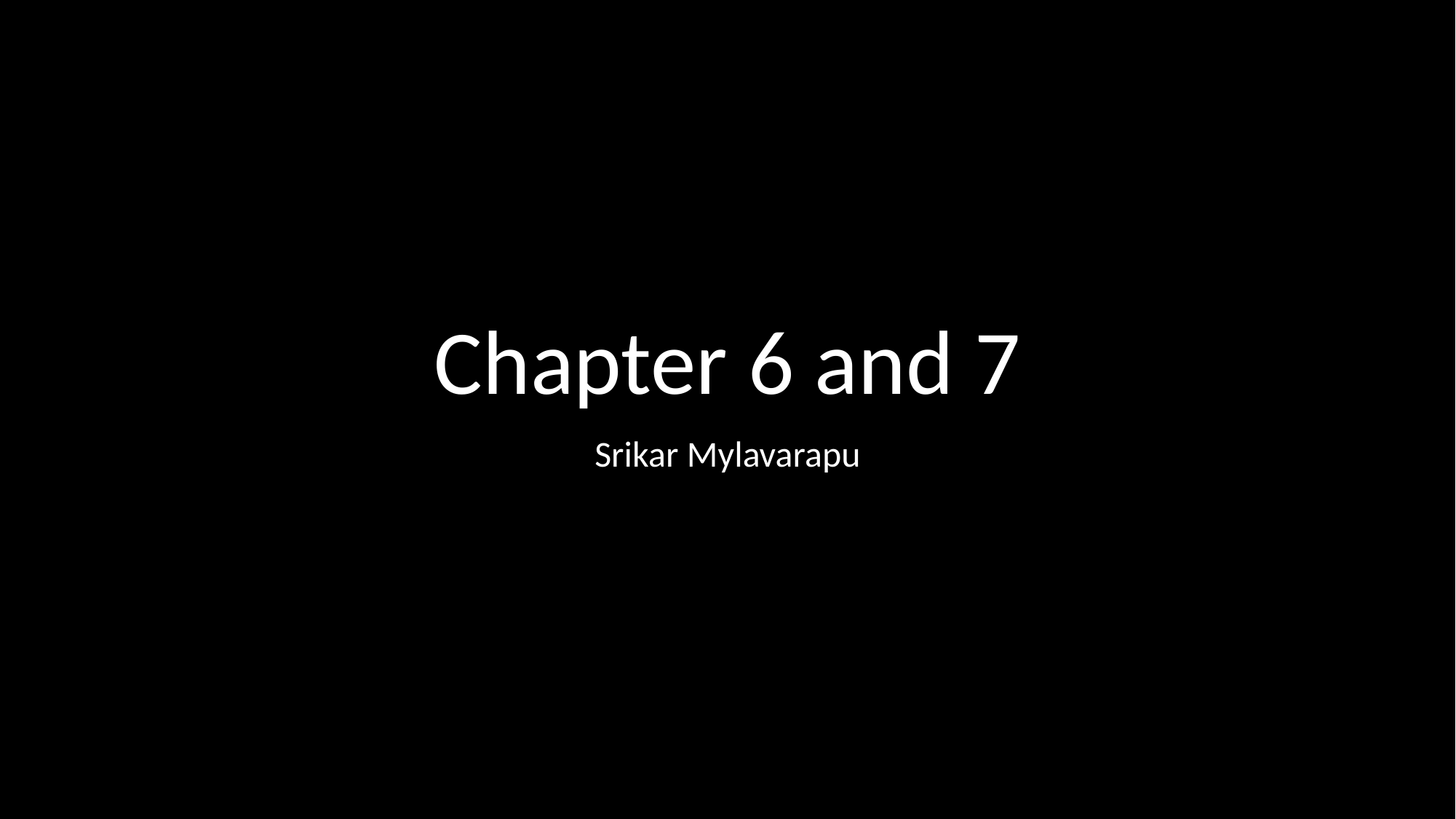

# Chapter 6 and 7
Srikar Mylavarapu